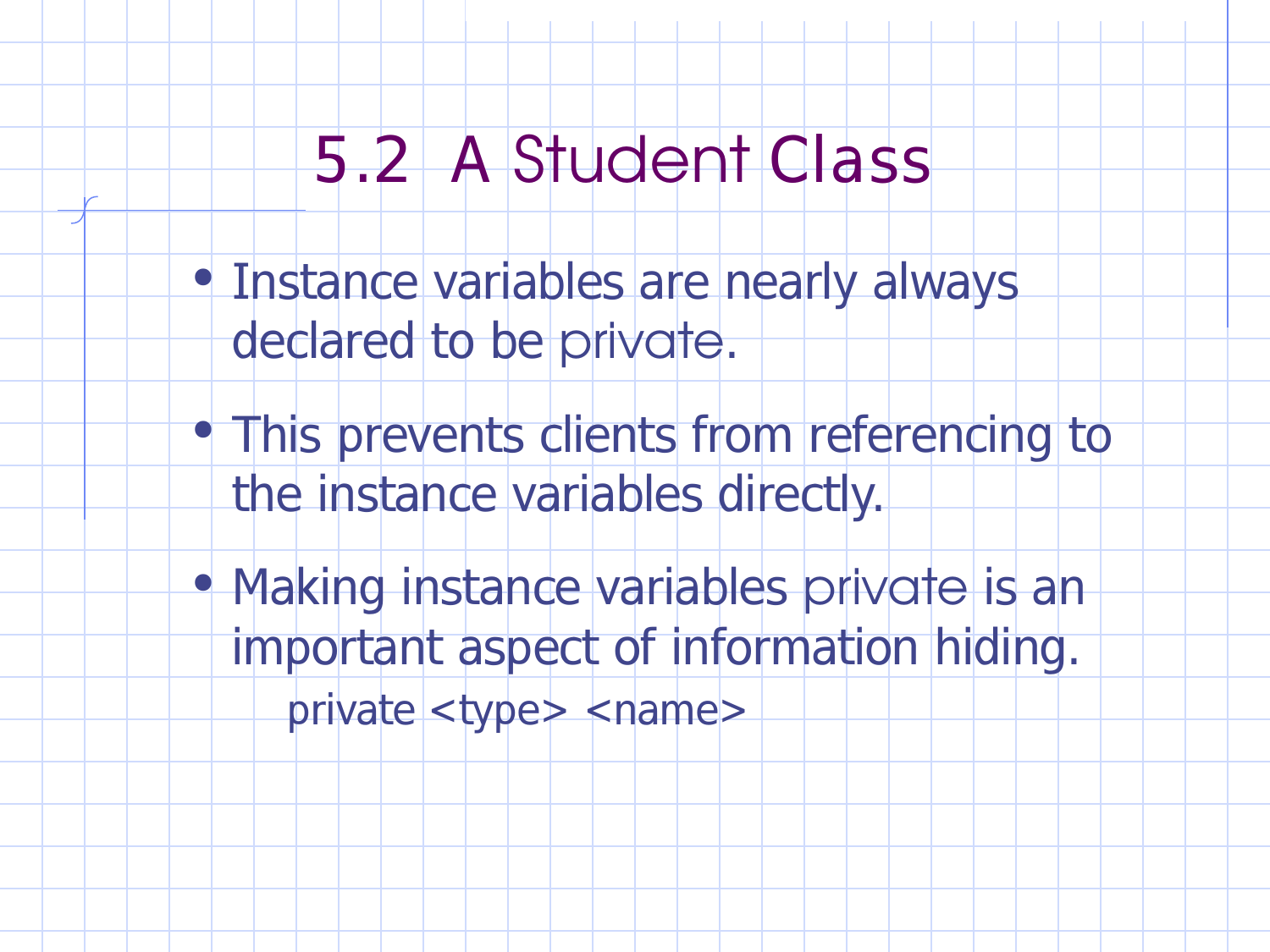

# 5.2  A Student Class
Instance variables are nearly always declared to be private.

This prevents clients from referencing to the instance variables directly.

Making instance variables private is an important aspect of information hiding.
	private <type> <name>